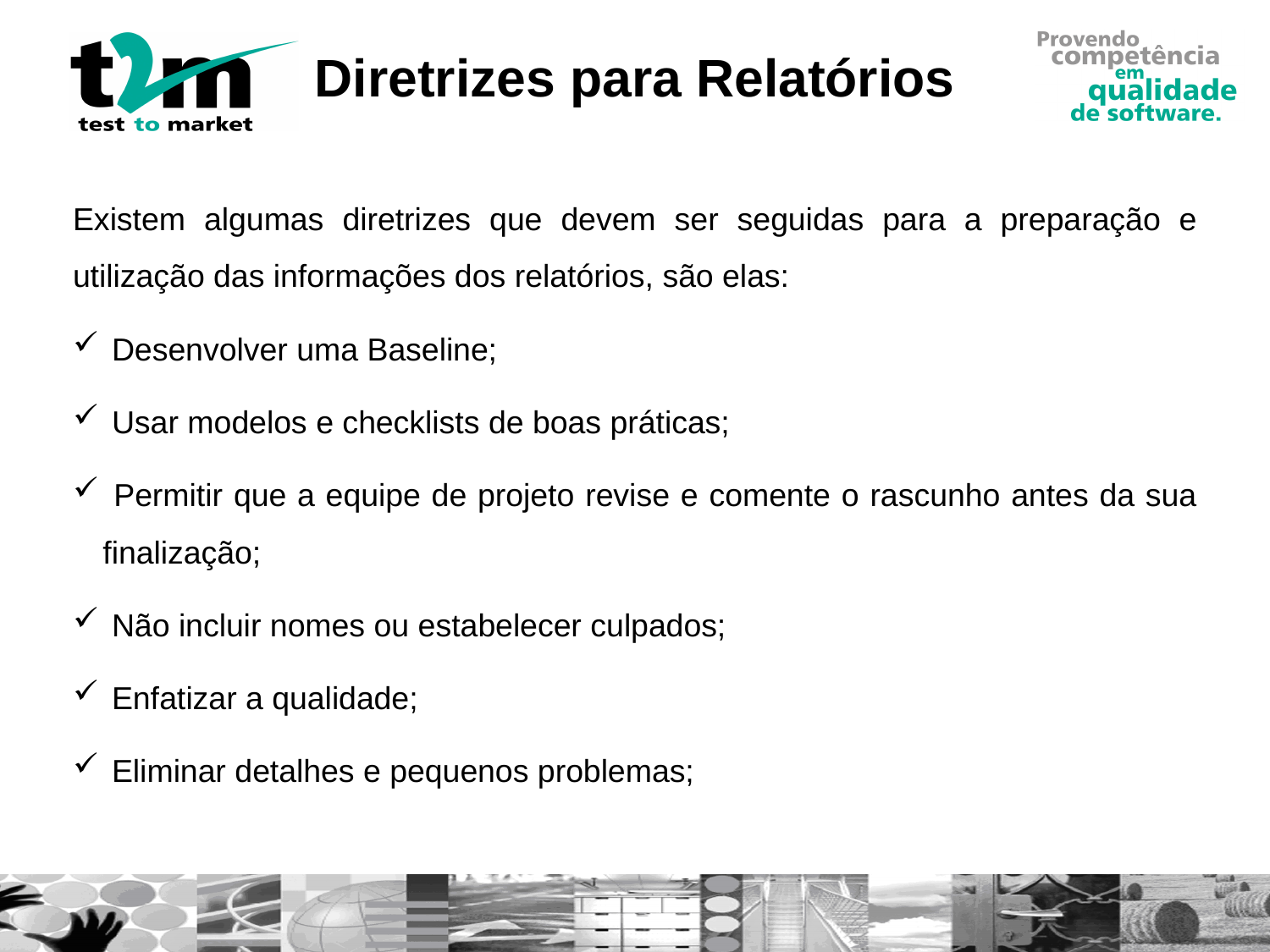

# Diretrizes para Relatórios
Existem algumas diretrizes que devem ser seguidas para a preparação e utilização das informações dos relatórios, são elas:
 Desenvolver uma Baseline;
 Usar modelos e checklists de boas práticas;
 Permitir que a equipe de projeto revise e comente o rascunho antes da sua finalização;
 Não incluir nomes ou estabelecer culpados;
 Enfatizar a qualidade;
 Eliminar detalhes e pequenos problemas;